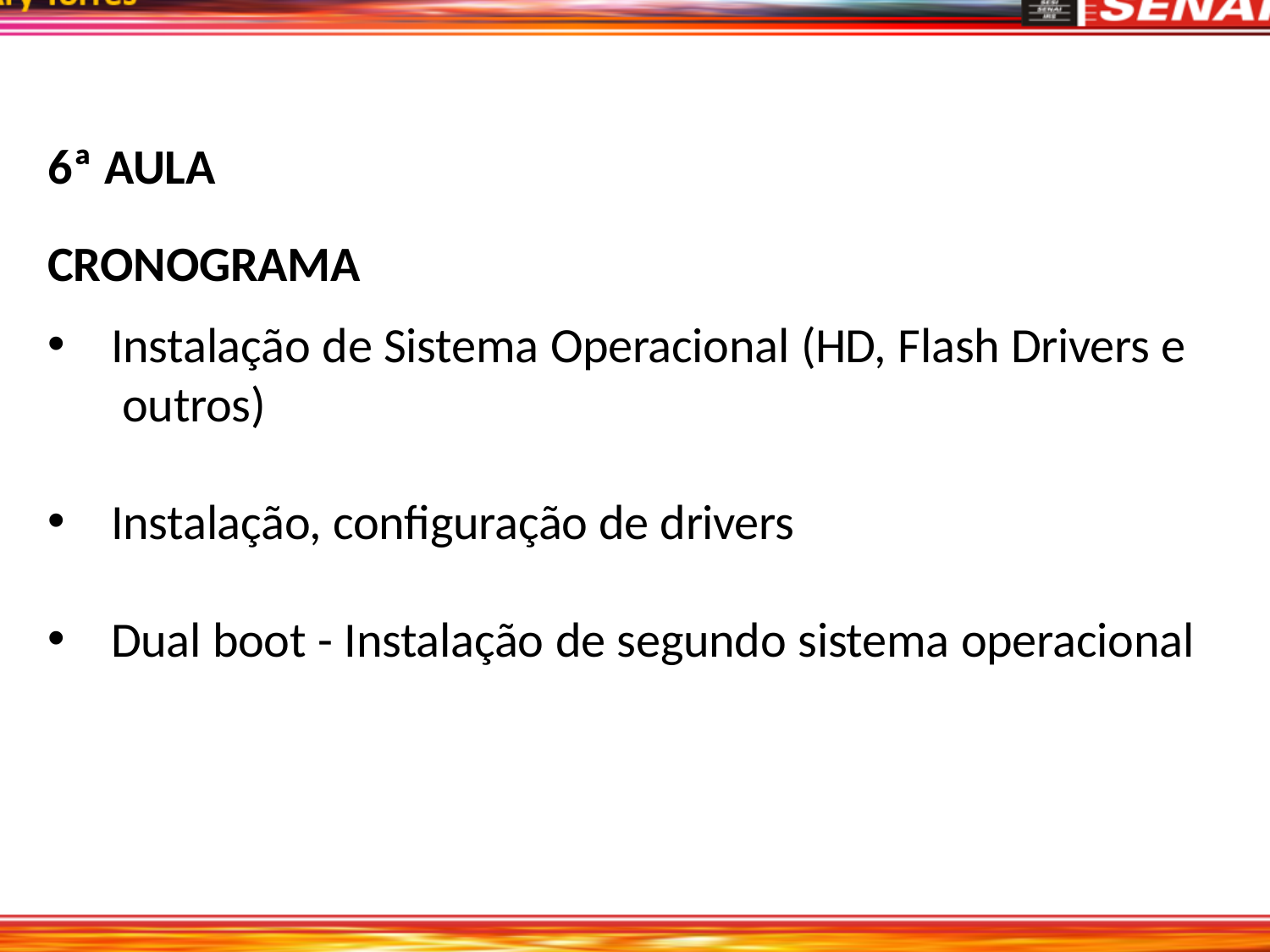

6ª AULA
CRONOGRAMA
Instalação de Sistema Operacional (HD, Flash Drivers e  outros)

Instalação, configuração de drivers

Dual boot - Instalação de segundo sistema operacional